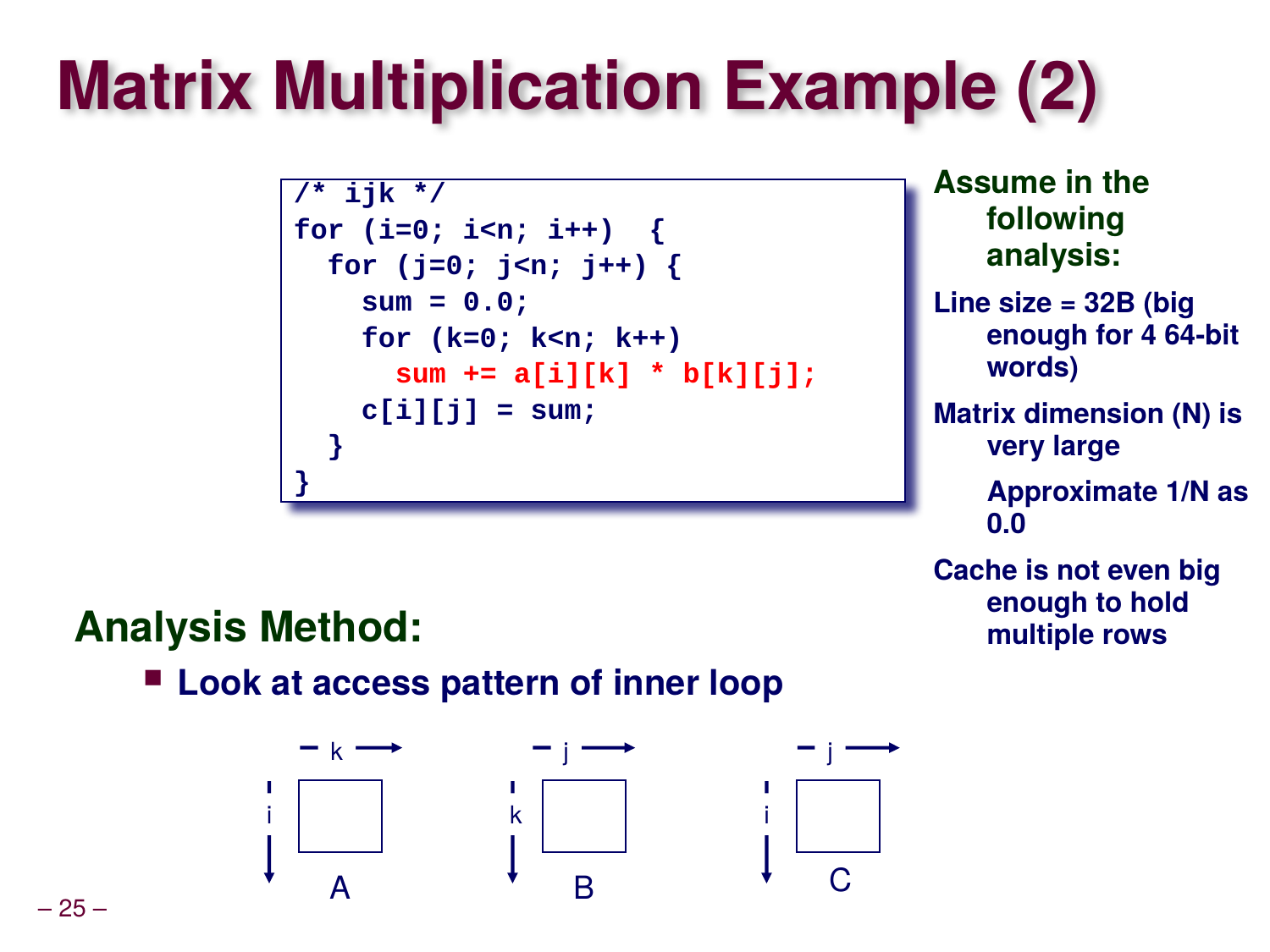

# Matrix Multiplication Example (2)
Assume in the following analysis:
Line size = 32B (big enough for 4 64-bit words)
Matrix dimension (N) is very large
	Approximate 1/N as 0.0
Cache is not even big enough to hold multiple rows

/* ijk */
for (i=0; i<n; i++)  {
  for (j=0; j<n; j++) {
    sum = 0.0;
    for (k=0; k<n; k++)
      sum += a[i][k] * b[k][j];
    c[i][j] = sum;
  }
}
Analysis Method:
Look at access pattern of inner loop

k

i
A
j

k
B
j

i
C